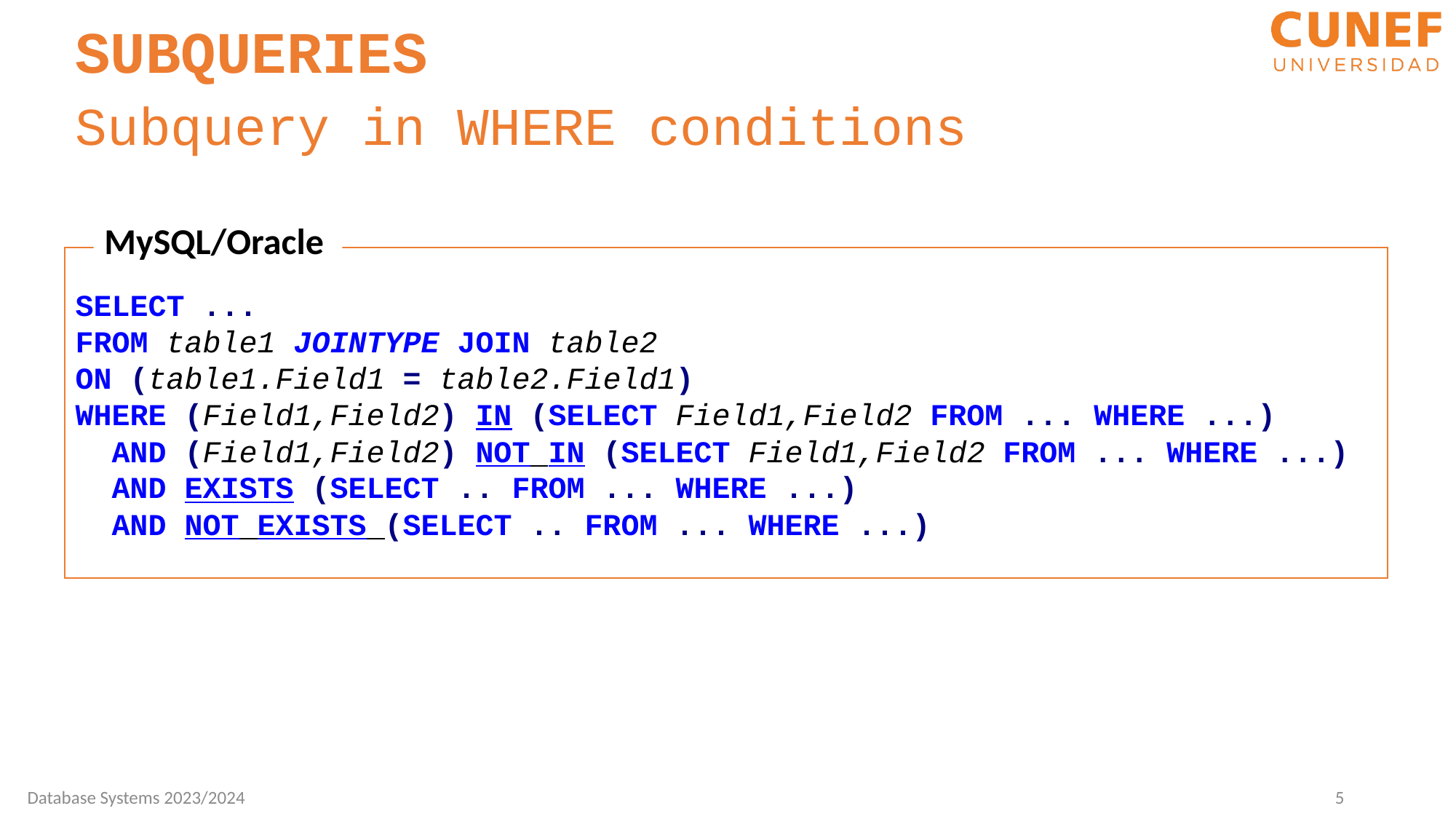

SUBQUERIES
Subquery in WHERE conditions
MySQL/Oracle
SELECT ...
FROM table1 JOINTYPE JOIN table2
ON (table1.Field1 = table2.Field1)
WHERE (Field1,Field2) IN (SELECT Field1,Field2 FROM ... WHERE ...)
  AND (Field1,Field2) NOT IN (SELECT Field1,Field2 FROM ... WHERE ...)
  AND EXISTS (SELECT .. FROM ... WHERE ...)
  AND NOT EXISTS (SELECT .. FROM ... WHERE ...)
5
Database Systems 2023/2024